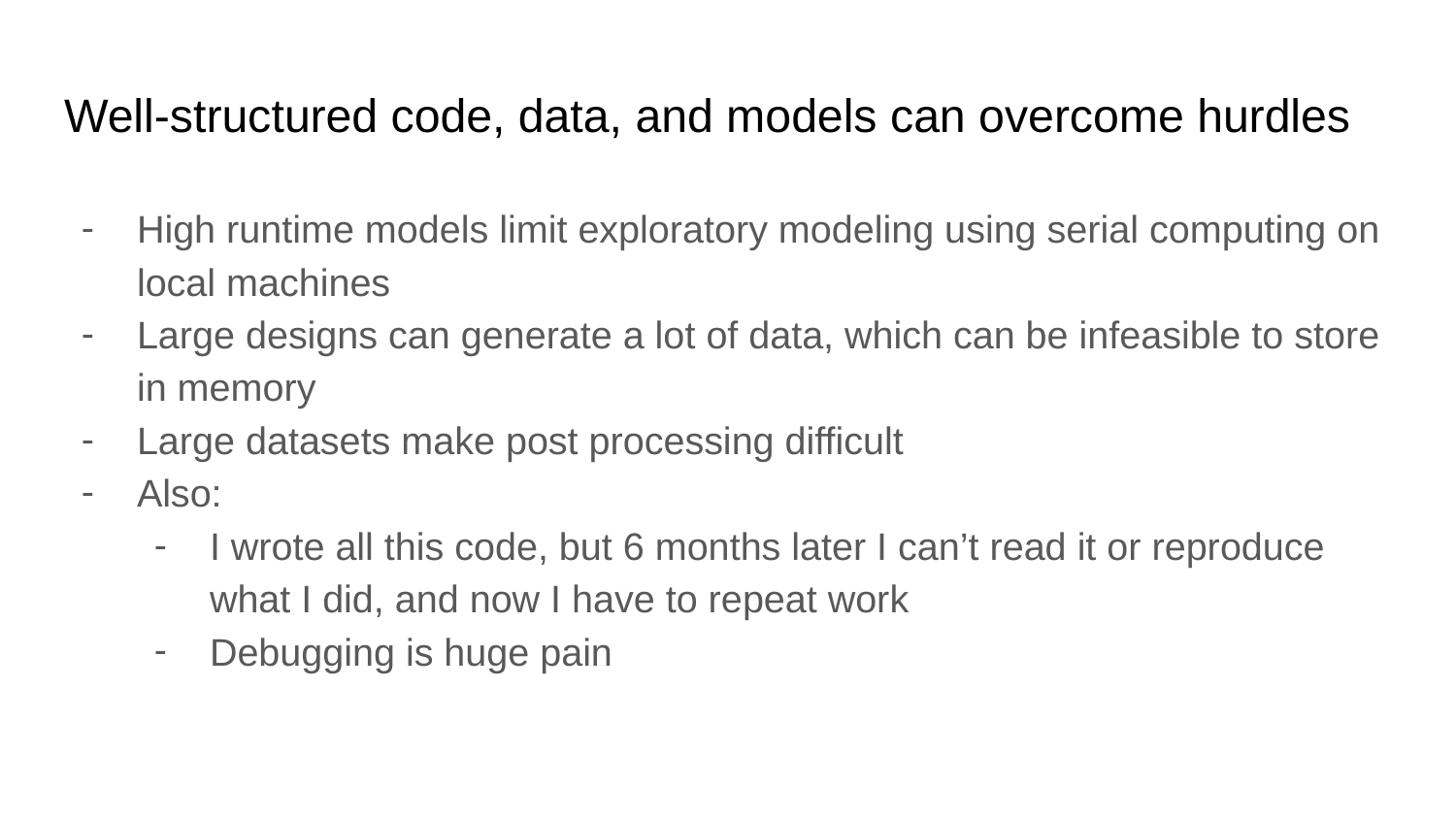

# Well-structured code, data, and models can overcome hurdles
High runtime models limit exploratory modeling using serial computing on local machines
Large designs can generate a lot of data, which can be infeasible to store in memory
Large datasets make post processing difficult
Also:
I wrote all this code, but 6 months later I can’t read it or reproduce what I did, and now I have to repeat work
Debugging is huge pain